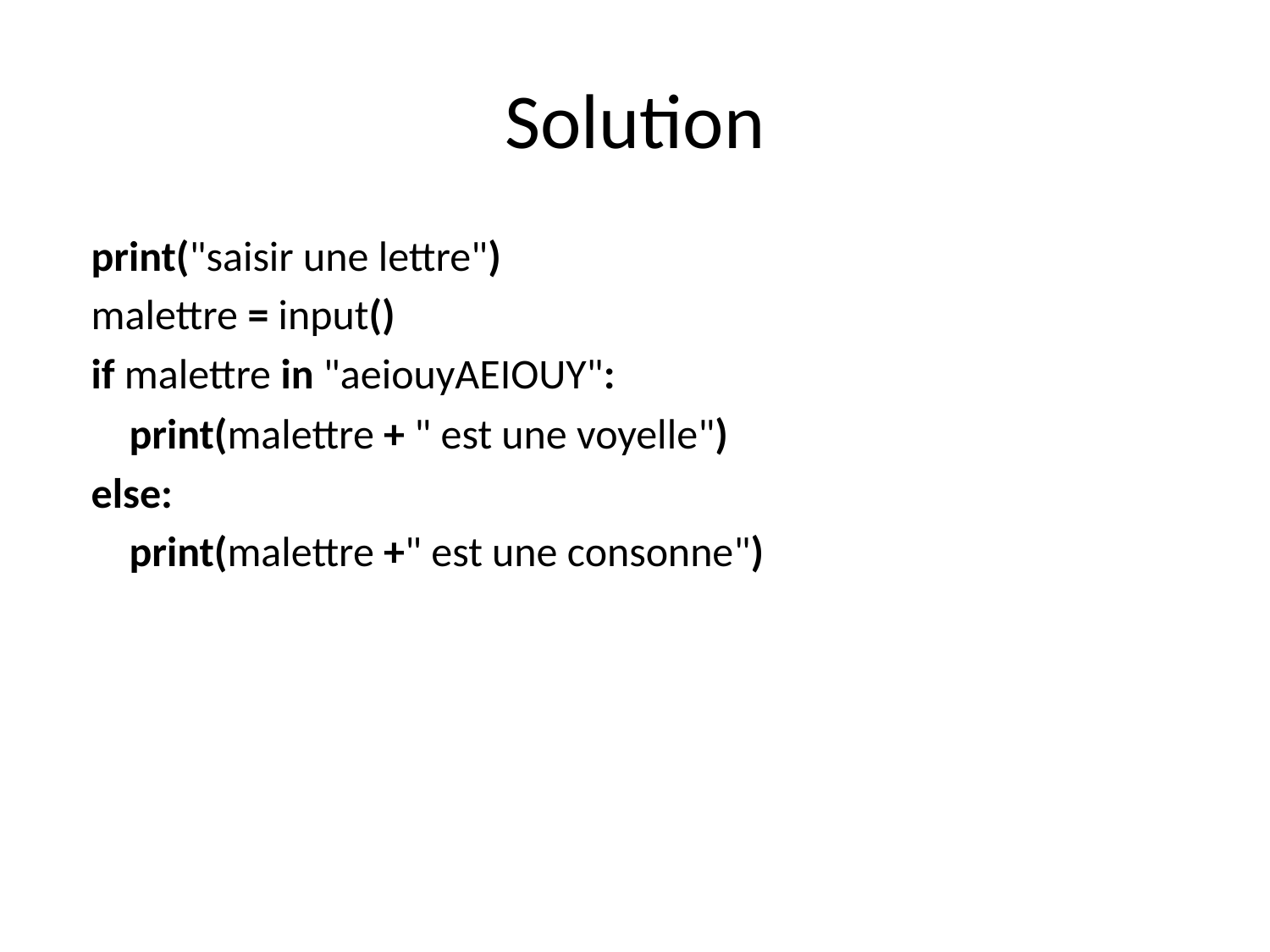

# Solution
print("saisir une lettre")
malettre = input()
if malettre in "aeiouyAEIOUY":
    print(malettre + " est une voyelle")
else:
    print(malettre +" est une consonne")